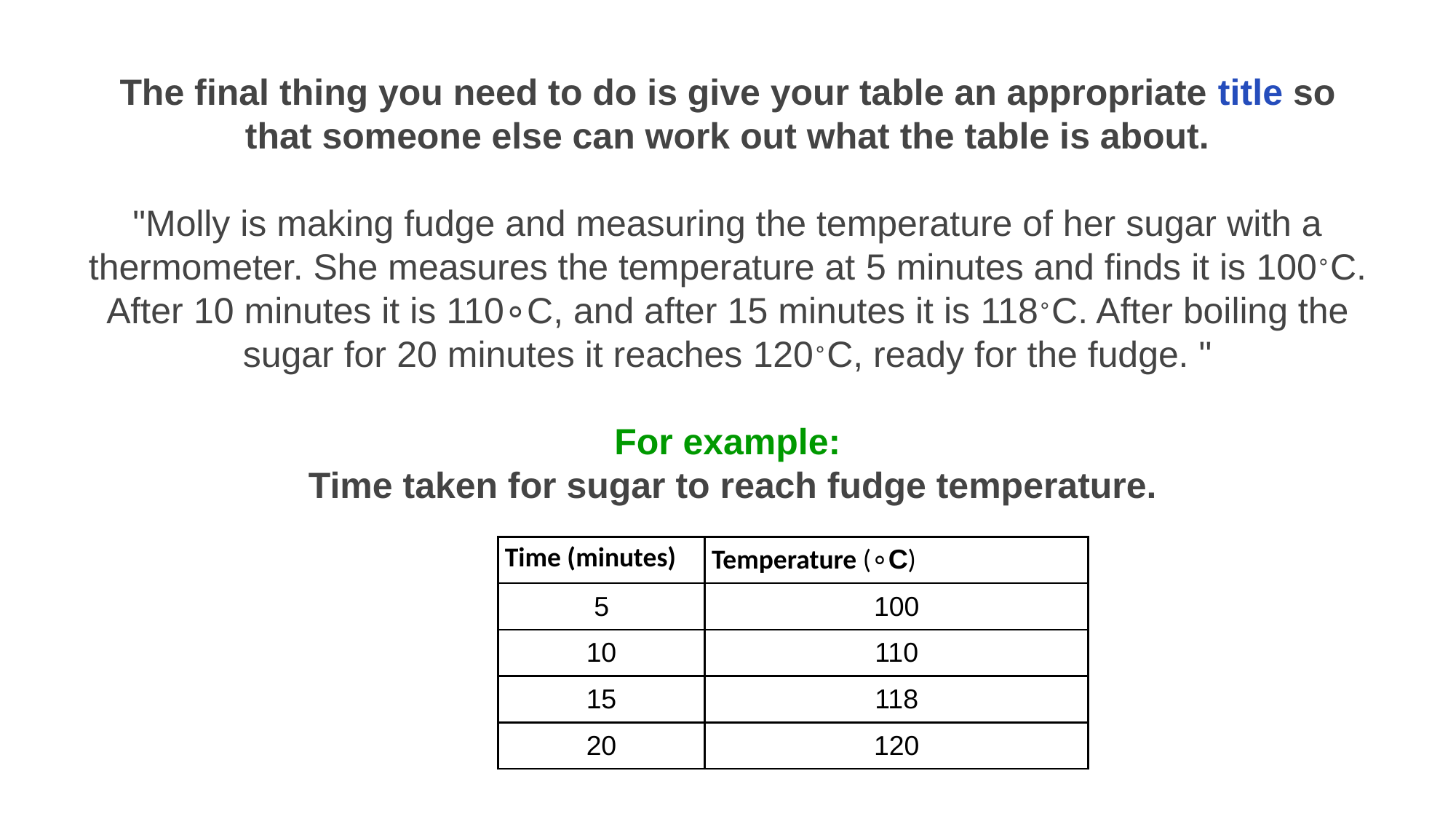

The final thing you need to do is give your table an appropriate title so that someone else can work out what the table is about.

"Molly is making fudge and measuring the temperature of her sugar with a thermometer. She measures the temperature at 5 minutes and finds it is 100∘C. After 10 minutes it is 110∘C, and after 15 minutes it is 118∘C. After boiling the sugar for 20 minutes it reaches 120∘C, ready for the fudge. "

For example:
 Time taken for sugar to reach fudge temperature.
| Time (minutes) | Temperature (∘C) |
| --- | --- |
| 5 | 100 |
| 10 | 110 |
| 15 | 118 |
| 20 | 120 |